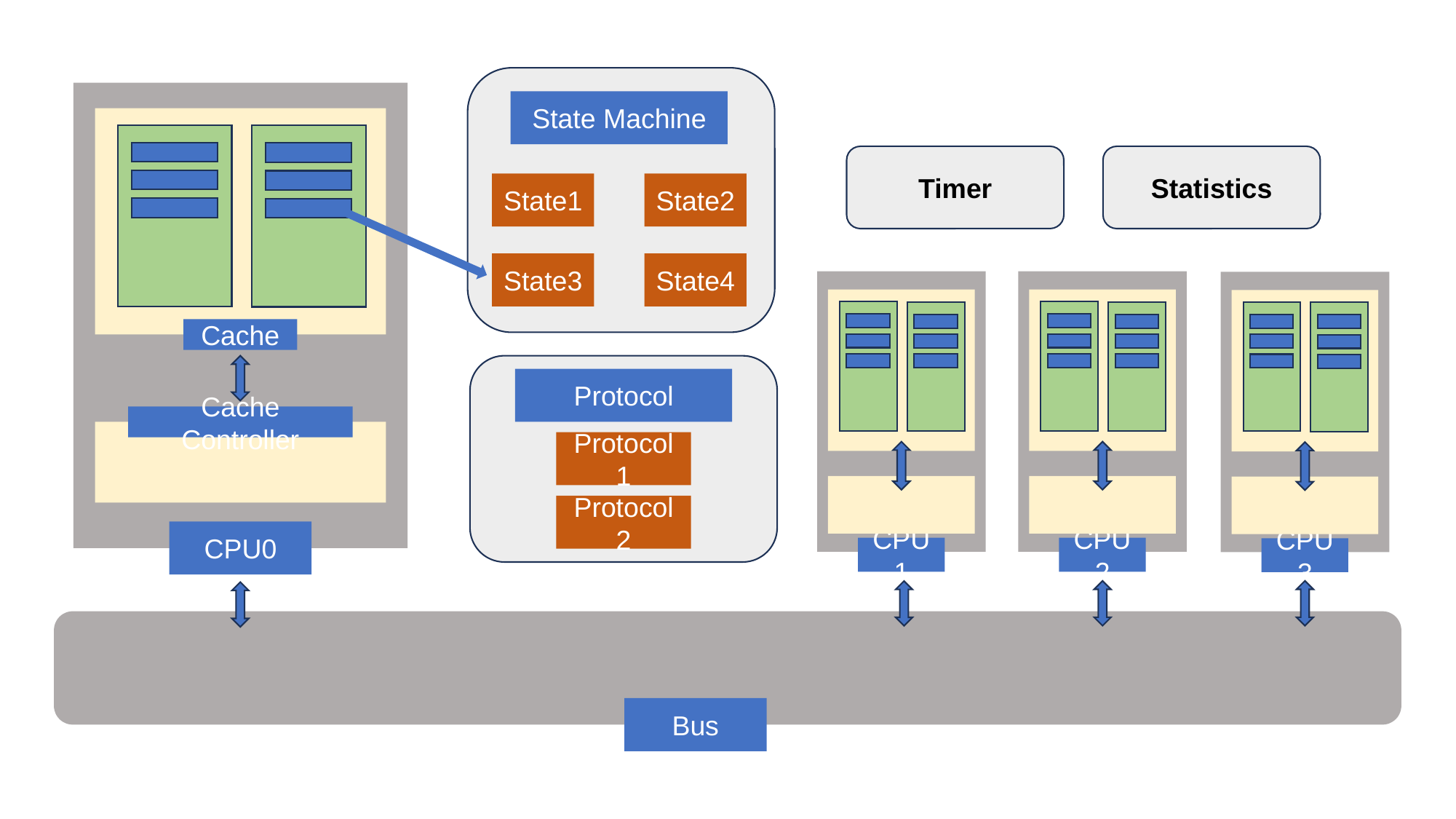

CPU0

Cache
Cache Controller

State Machine
Statistics
Timer
State1
State2

State3
State4

CPU1

CPU2

CPU3

Protocol
Protocol1
Protocol2

Bus